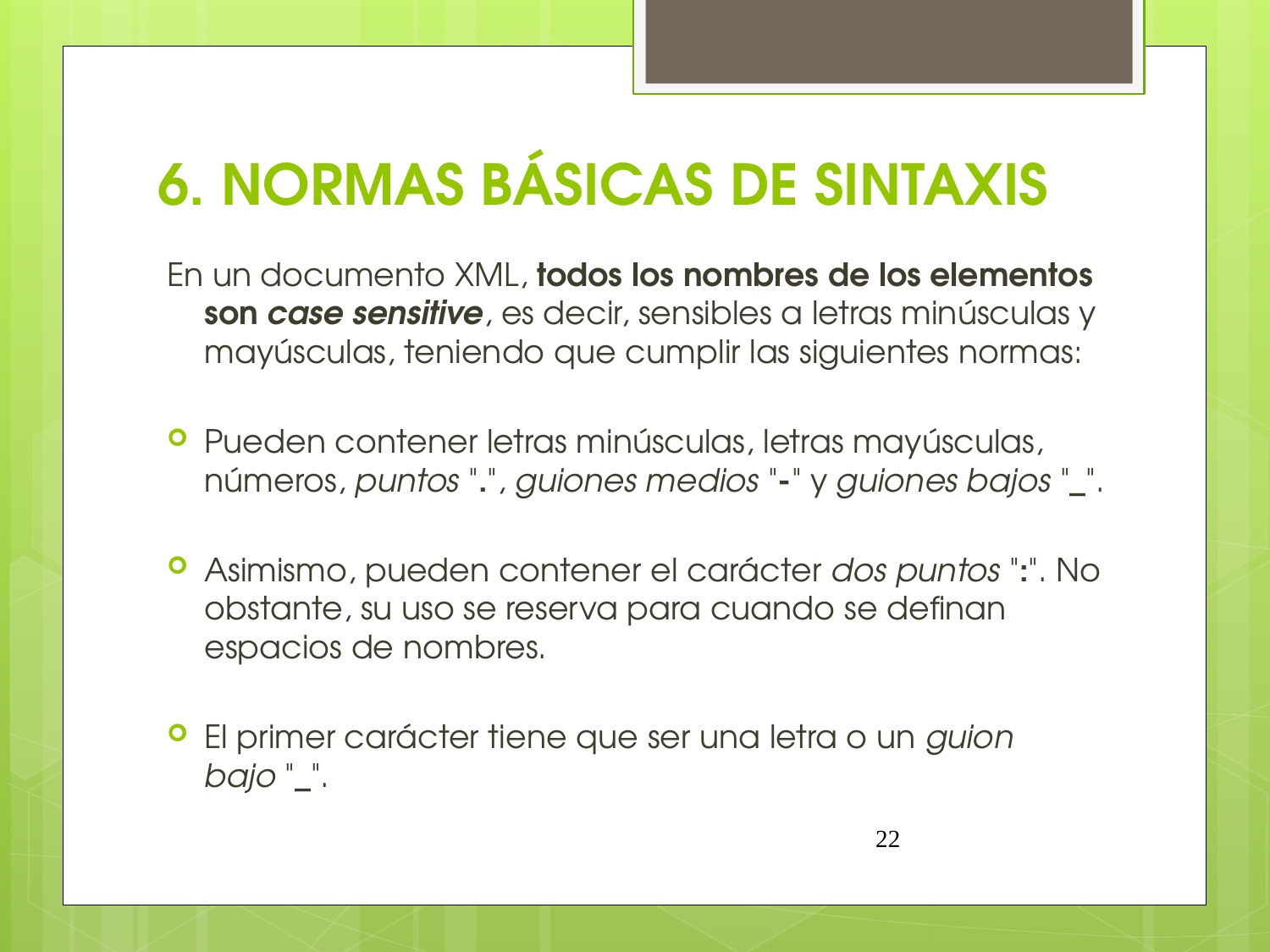

# 6. NORMAS BÁSICAS DE SINTAXIS
En un documento XML, todos los nombres de los elementos son case sensitive, es decir, sensibles a letras minúsculas y mayúsculas, teniendo que cumplir las siguientes normas:

Pueden contener letras minúsculas, letras mayúsculas, números, puntos ".", guiones medios "-" y guiones bajos "_".

Asimismo, pueden contener el carácter dos puntos ":". No obstante, su uso se reserva para cuando se definan espacios de nombres.

El primer carácter tiene que ser una letra o un guion bajo "_".
22